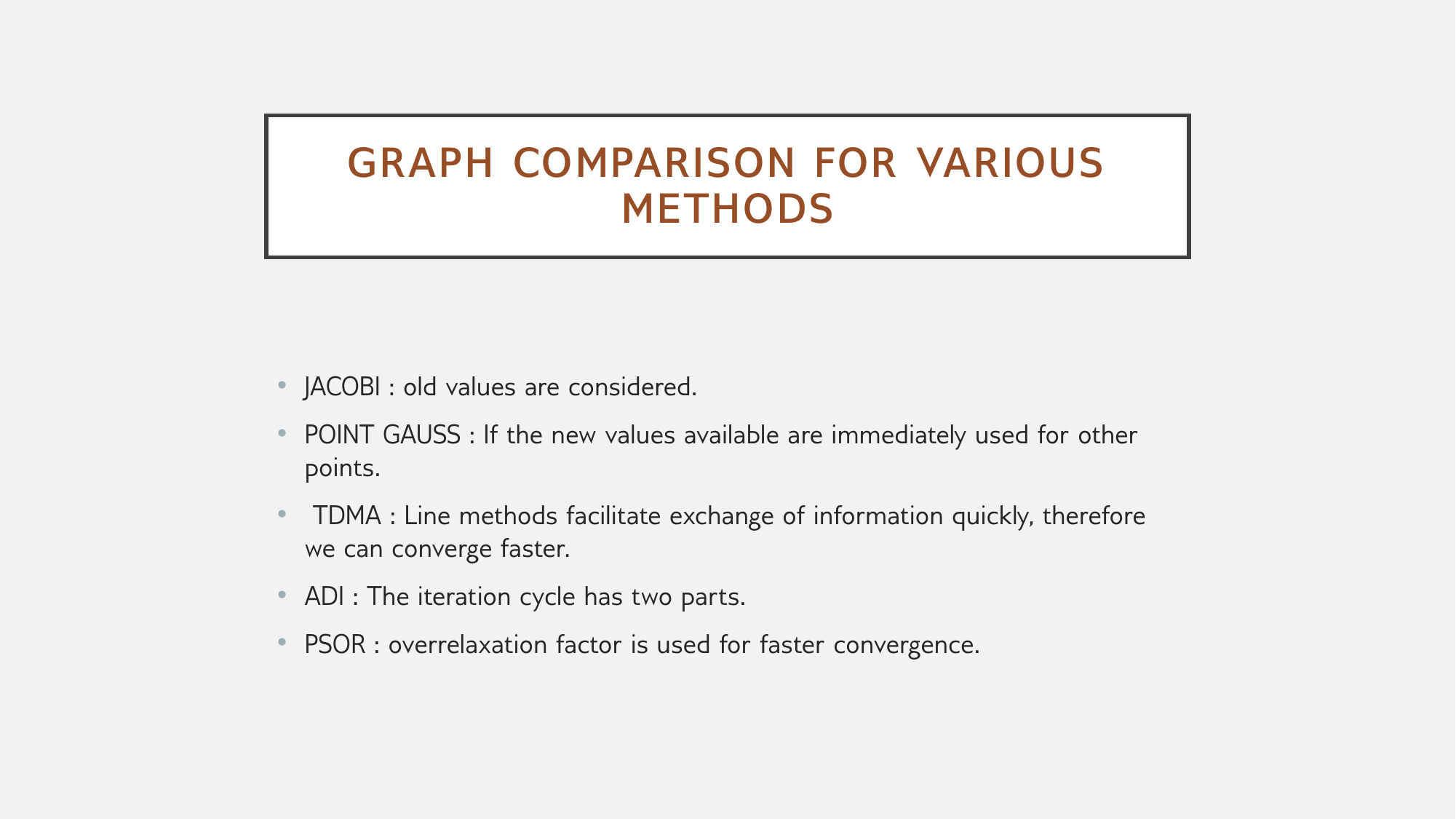

# Graph comparison for various methods

JACOBI : old values are considered.
POINT GAUSS : If the new values available are immediately used for other points.
 TDMA : Line methods facilitate exchange of information quickly, therefore we can converge faster.
ADI : The iteration cycle has two parts.
PSOR : overrelaxation factor is used for faster convergence.